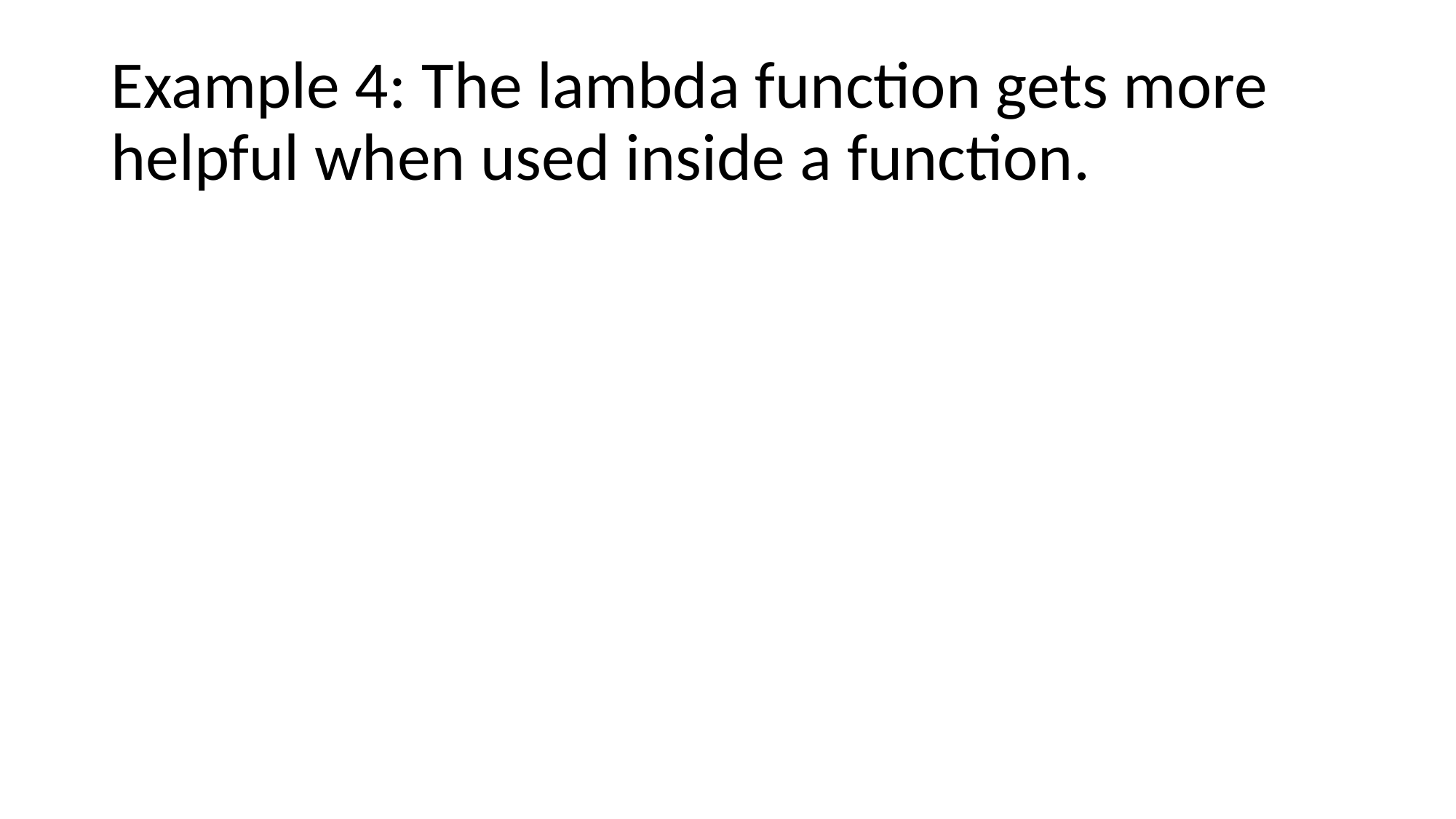

# Example 4: The lambda function gets more helpful when used inside a function.